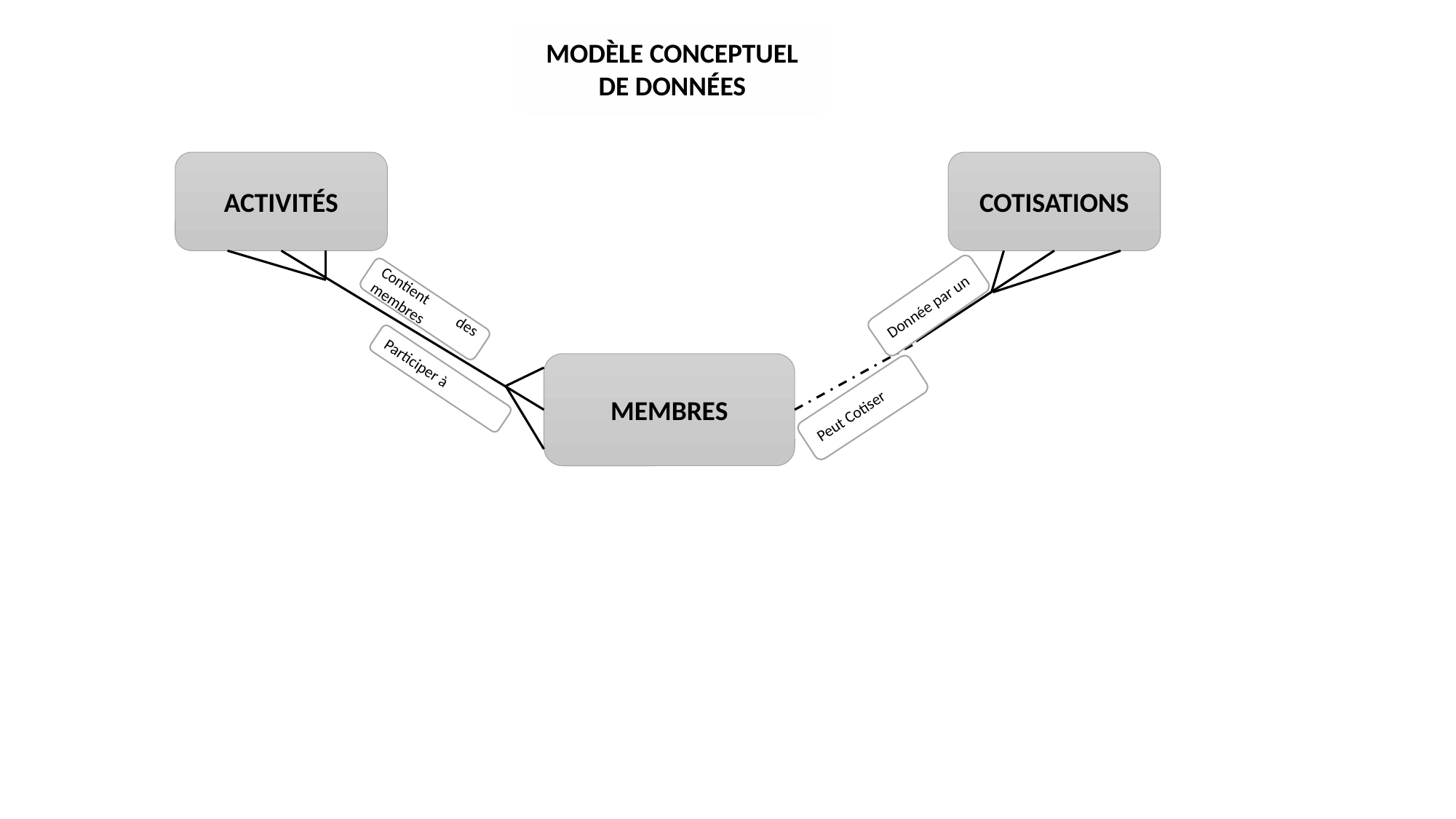

MODÈLE CONCEPTUEL DE DONNÉES
ACTIVITÉS
COTISATIONS
Donnée par un
Contient des membres
MEMBRES
Participer à
Peut Cotiser